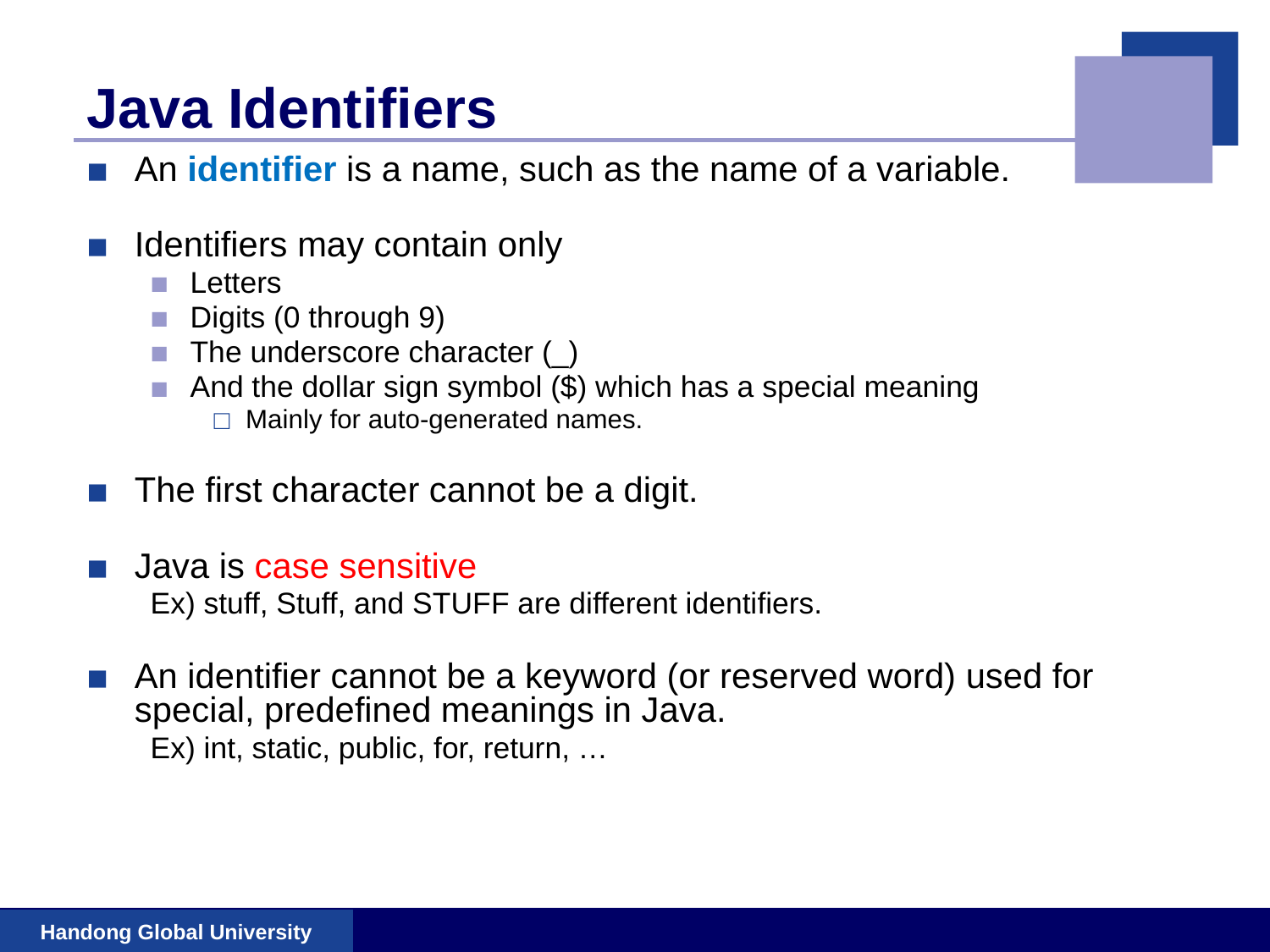

# Java Identifiers
An identifier is a name, such as the name of a variable.

Identifiers may contain only
Letters
Digits (0 through 9)
The underscore character (_)
And the dollar sign symbol ($) which has a special meaning
Mainly for auto-generated names.

The first character cannot be a digit.

Java is case sensitive
Ex) stuff, Stuff, and STUFF are different identifiers.

An identifier cannot be a keyword (or reserved word) used for special, predefined meanings in Java.
Ex) int, static, public, for, return, …